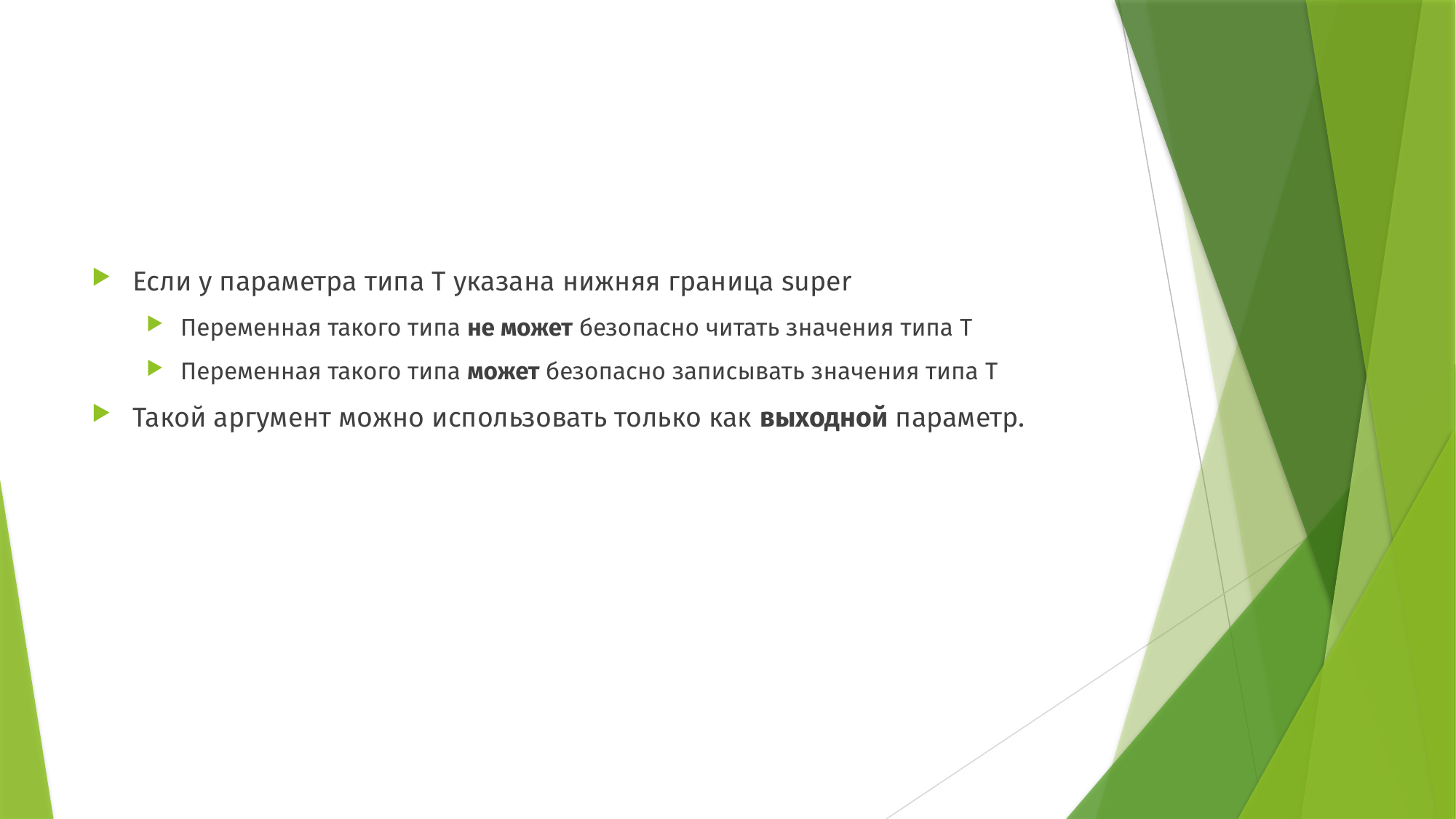

#
Если у параметра типа T указана нижняя граница super
Переменная такого типа не может безопасно читать значения типа T
Переменная такого типа может безопасно записывать значения типа T
Такой аргумент можно использовать только как выходной параметр.